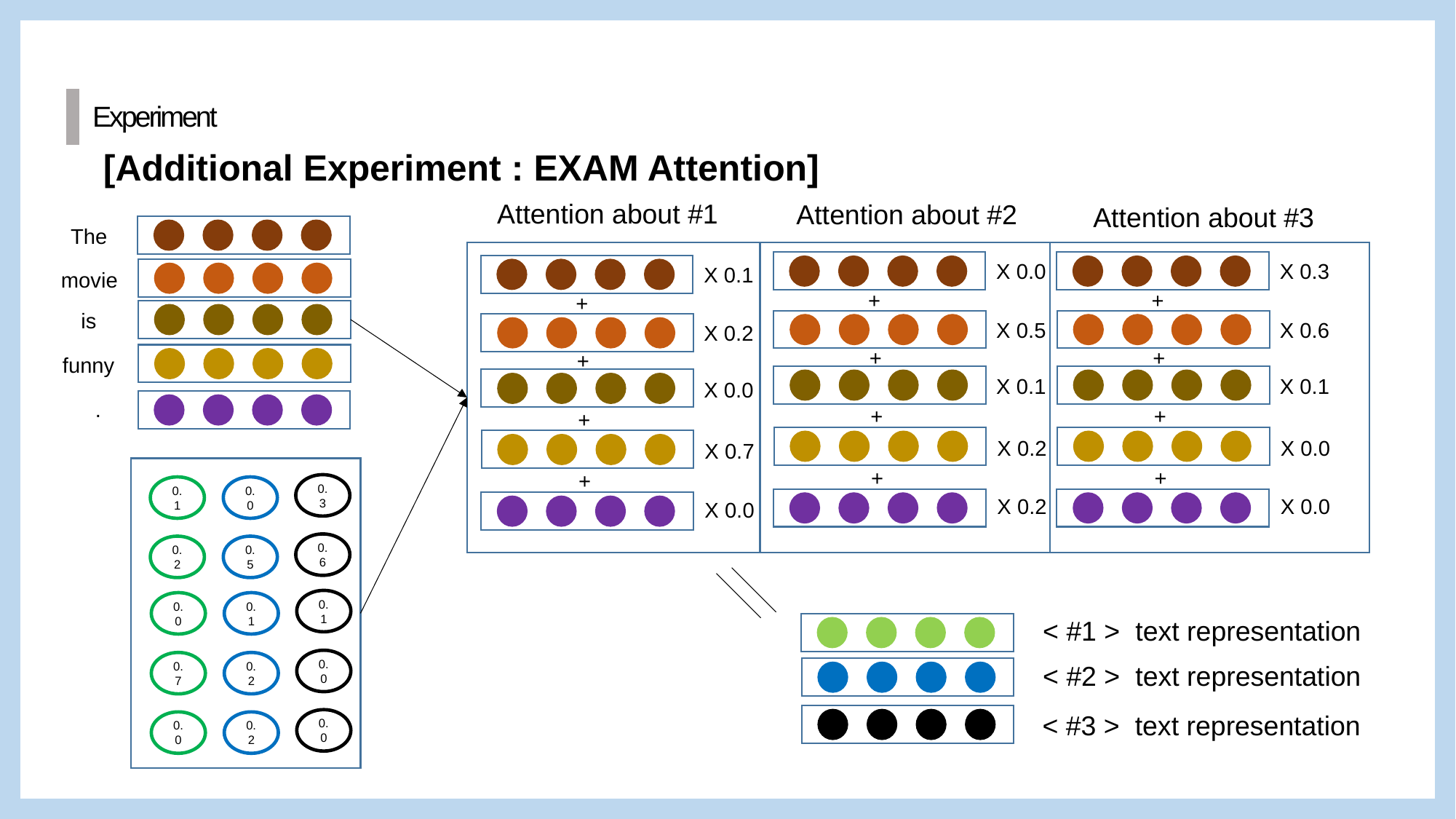

Experiment
[Additional Experiment : EXAM Attention]
Attention about #1
Attention about #2
Attention about #3

The

movie

is

funny

.

X 0.0
X 0.3

X 0.1
+
+
+

X 0.5
X 0.6

X 0.2
+
+
+

X 0.1
X 0.1

X 0.0
+
+
+

X 0.2
X 0.0

X 0.7

+
+
+
0.3
0.1
0.0
X 0.2
X 0.0

X 0.0

0.6
0.2
0.5
0.1
0.0
0.1
< #1 >  text representation

0.0
0.7
0.2
< #2 >  text representation

< #3 >  text representation

0.0
0.0
0.2